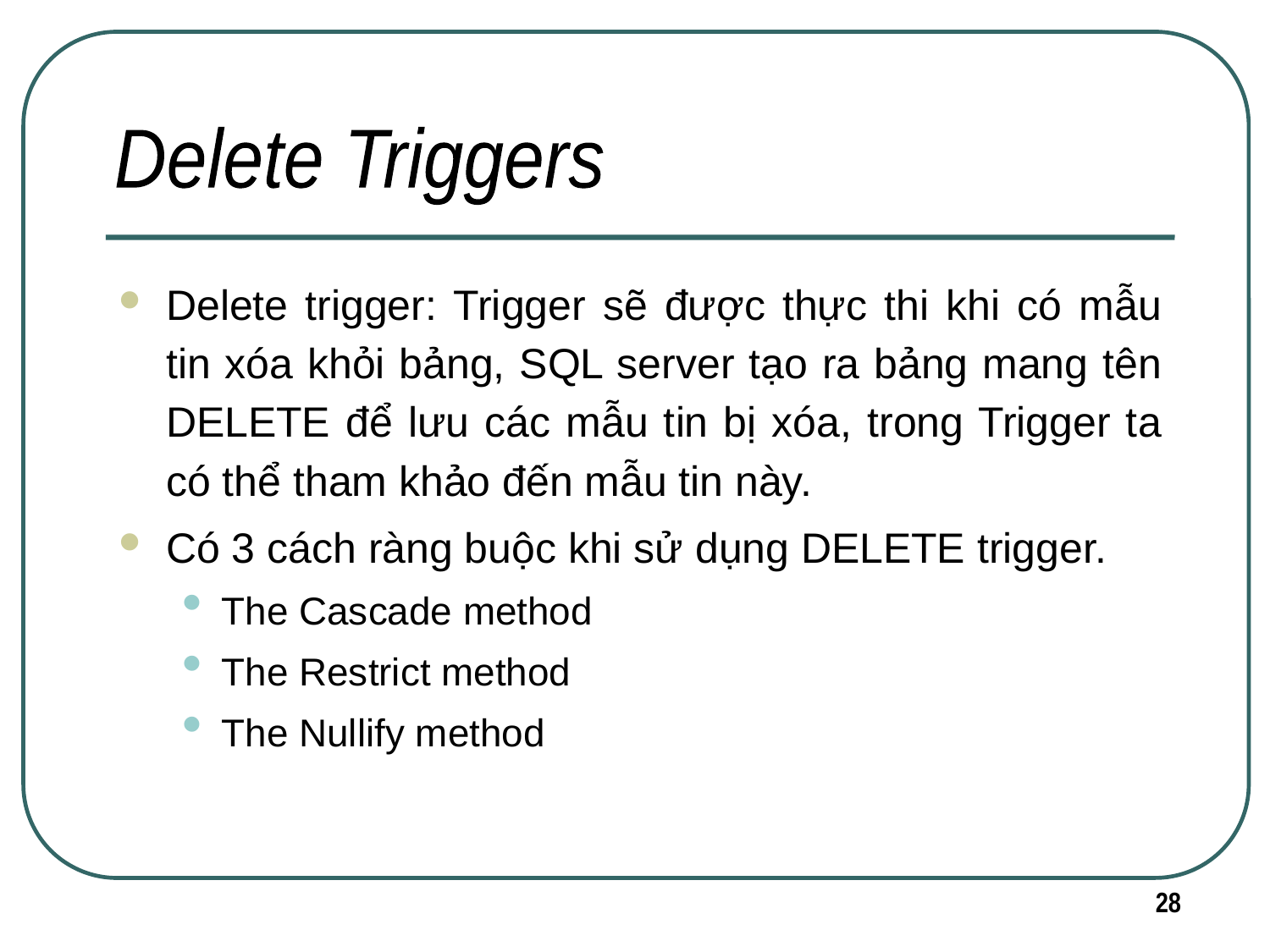

Delete Triggers
Delete trigger: Trigger sẽ được thực thi khi có mẫu tin xóa khỏi bảng, SQL server tạo ra bảng mang tên DELETE để lưu các mẫu tin bị xóa, trong Trigger ta có thể tham khảo đến mẫu tin này.
Có 3 cách ràng buộc khi sử dụng DELETE trigger.
The Cascade method
The Restrict method
The Nullify method